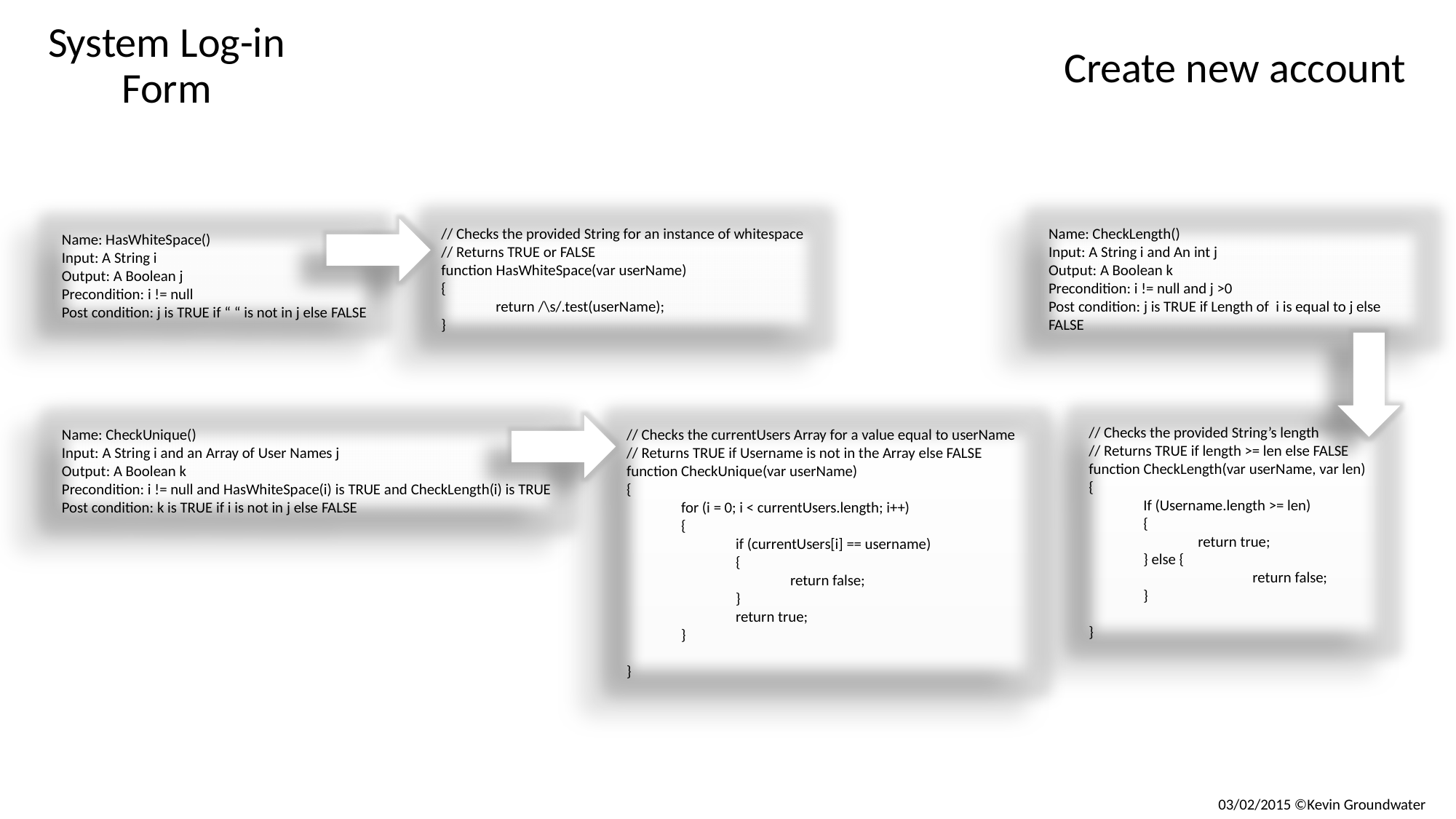

# System Log-in Form
Create new account
Validation JavaScript Functions Specifications / Code

// Checks the provided String for an instance of whitespace
// Returns TRUE or FALSE
function HasWhiteSpace(var userName)
{
return /\s/.test(userName);
}
Name: CheckLength()
Input: A String i and An int j
Output: A Boolean k
Precondition: i != null and j >0
Post condition: j is TRUE if Length of  i is equal to j else FALSE
Name: HasWhiteSpace()
Input: A String i
Output: A Boolean j
Precondition: i != null
Post condition: j is TRUE if “ “ is not in j else FALSE

// Checks the provided String’s length
// Returns TRUE if length >= len else FALSE
function CheckLength(var userName, var len)
{
If (Username.length >= len)
{
return true;
} else {
	return false;
}

}
Name: CheckUnique()
Input: A String i and an Array of User Names j
Output: A Boolean k
Precondition: i != null and HasWhiteSpace(i) is TRUE and CheckLength(i) is TRUE
Post condition: k is TRUE if i is not in j else FALSE
// Checks the currentUsers Array for a value equal to userName
// Returns TRUE if Username is not in the Array else FALSE
function CheckUnique(var userName)
{
for (i = 0; i < currentUsers.length; i++)
{
if (currentUsers[i] == username)
{
return false;
}
return true;
}

}
03/02/2015 ©Kevin Groundwater